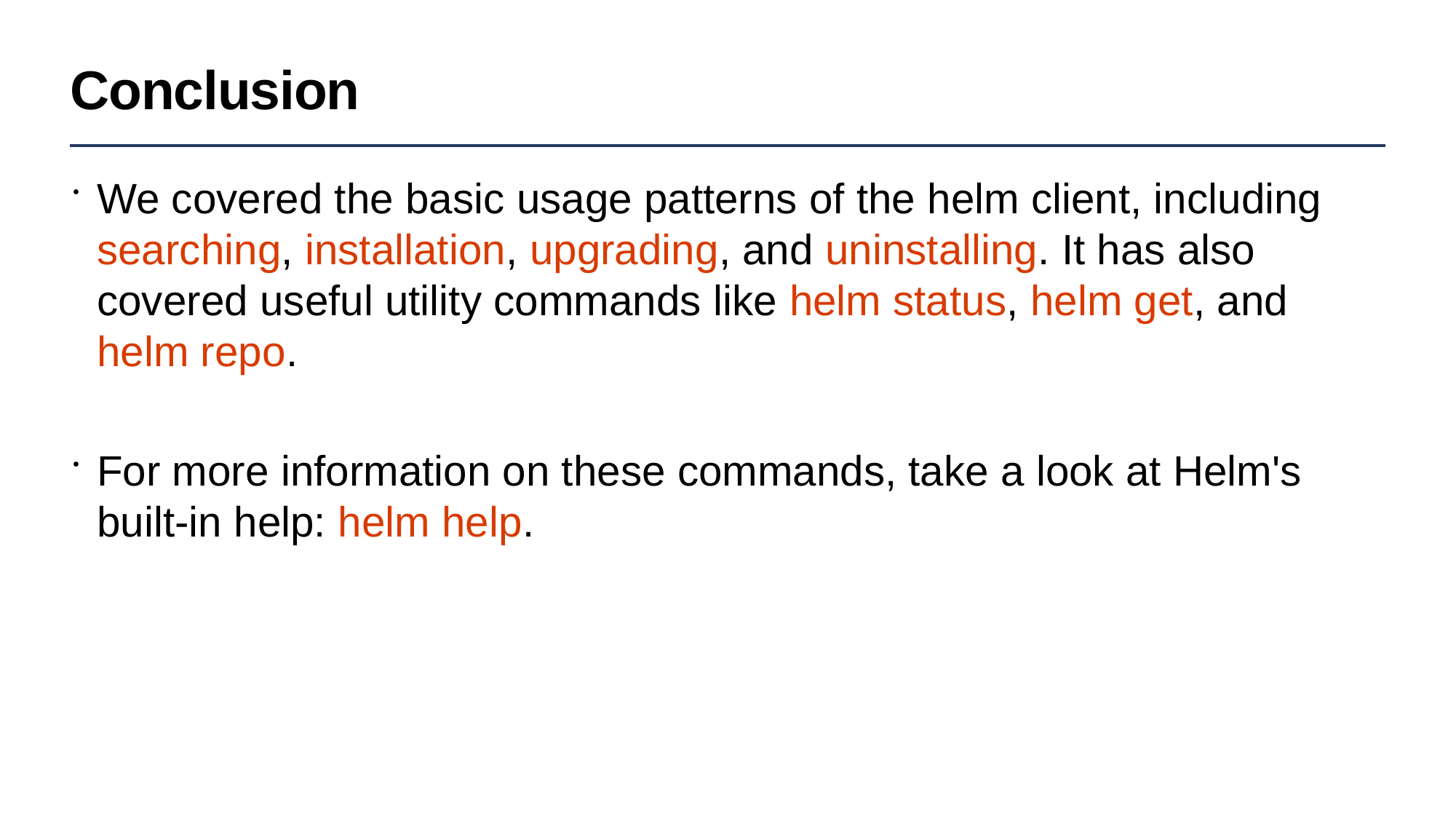

# Conclusion
We covered the basic usage patterns of the helm client, including searching, installation, upgrading, and uninstalling. It has also covered useful utility commands like helm status, helm get, and helm repo.

For more information on these commands, take a look at Helm's built-in help: helm help.